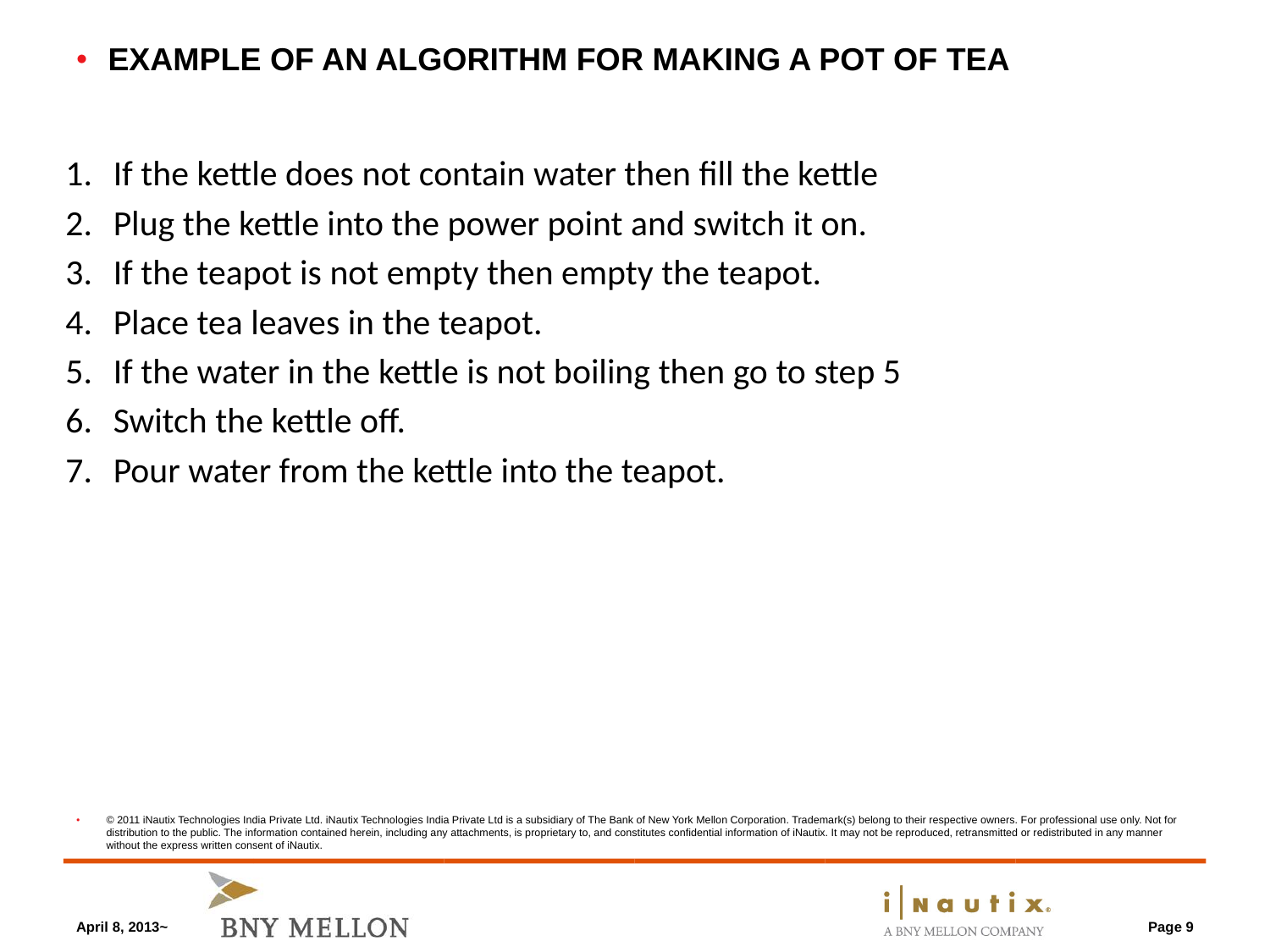

April 8, 2013~
Example of an algorithm for making a pot of tea

If the kettle does not contain water then fill the kettle
Plug the kettle into the power point and switch it on.
If the teapot is not empty then empty the teapot.
Place tea leaves in the teapot.
If the water in the kettle is not boiling then go to step 5
Switch the kettle off.
Pour water from the kettle into the teapot.

Page 9